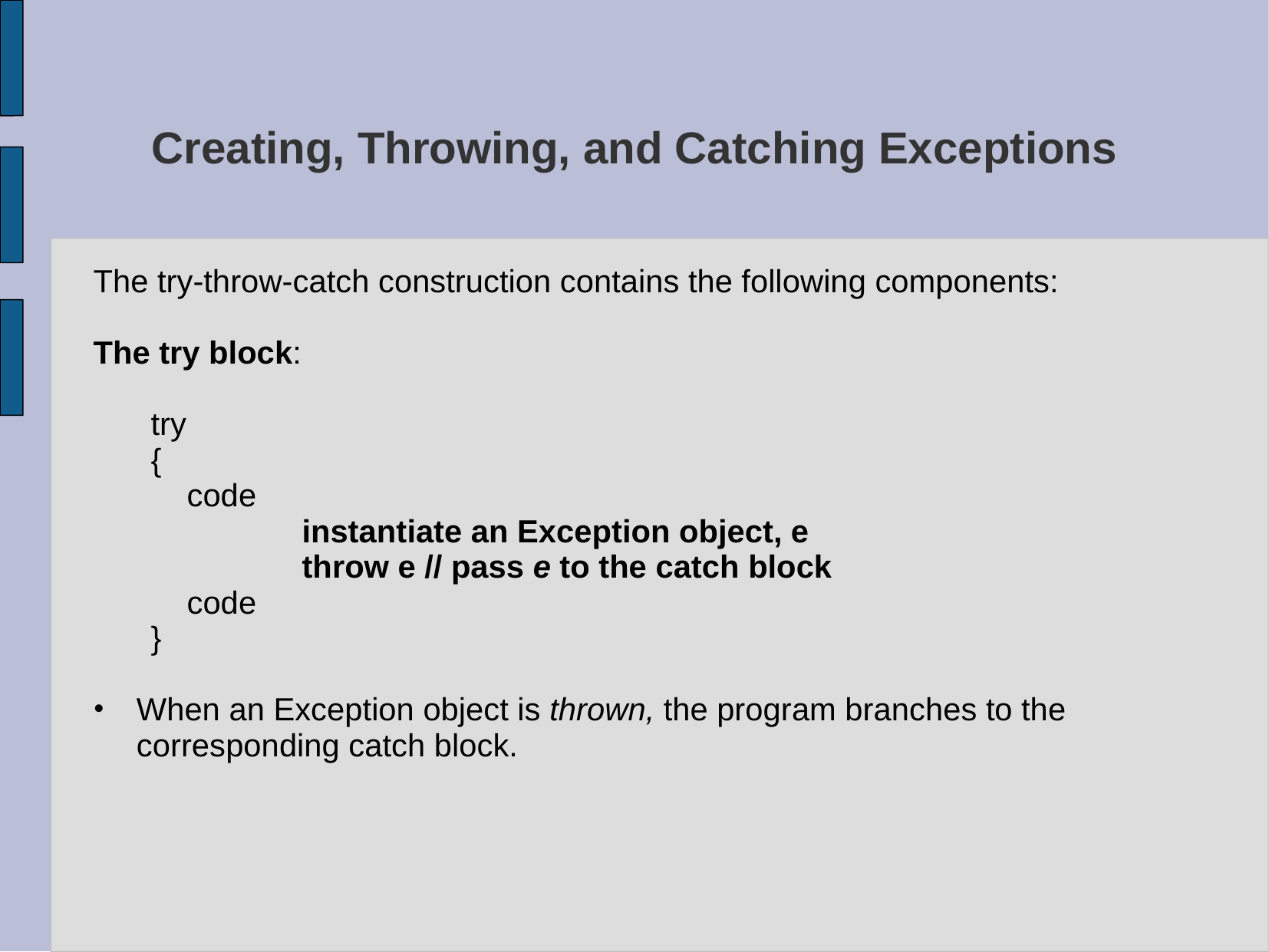

# Creating, Throwing, and Catching Exceptions
The try-throw-catch construction contains the following components:

The try block:

try
{
	code
	instantiate an Exception object, e
		throw e // pass e to the catch block
	code
}

When an Exception object is thrown, the program branches to the corresponding catch block.